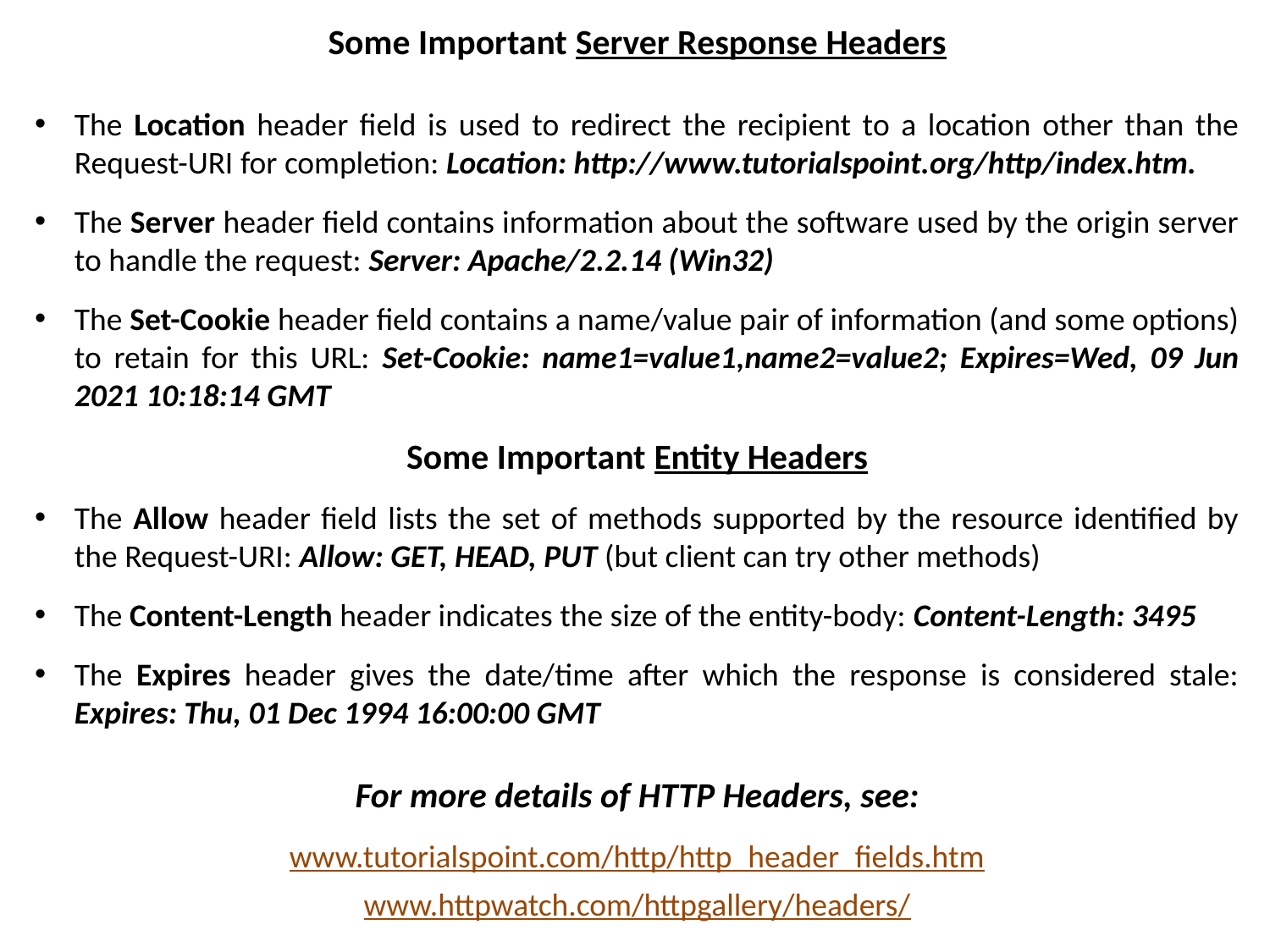

Some Important Server Response Headers
The Location header field is used to redirect the recipient to a location other than the Request-URI for completion: Location: http://www.tutorialspoint.org/http/index.htm.
The Server header field contains information about the software used by the origin server to handle the request: Server: Apache/2.2.14 (Win32)
The Set-Cookie header field contains a name/value pair of information (and some options) to retain for this URL: Set-Cookie: name1=value1,name2=value2; Expires=Wed, 09 Jun 2021 10:18:14 GMT
Some Important Entity Headers
The Allow header field lists the set of methods supported by the resource identified by the Request-URI: Allow: GET, HEAD, PUT (but client can try other methods)
The Content-Length header indicates the size of the entity-body: Content-Length: 3495
The Expires header gives the date/time after which the response is considered stale: Expires: Thu, 01 Dec 1994 16:00:00 GMT
For more details of HTTP Headers, see:
www.tutorialspoint.com/http/http_header_fields.htm
www.httpwatch.com/httpgallery/headers/